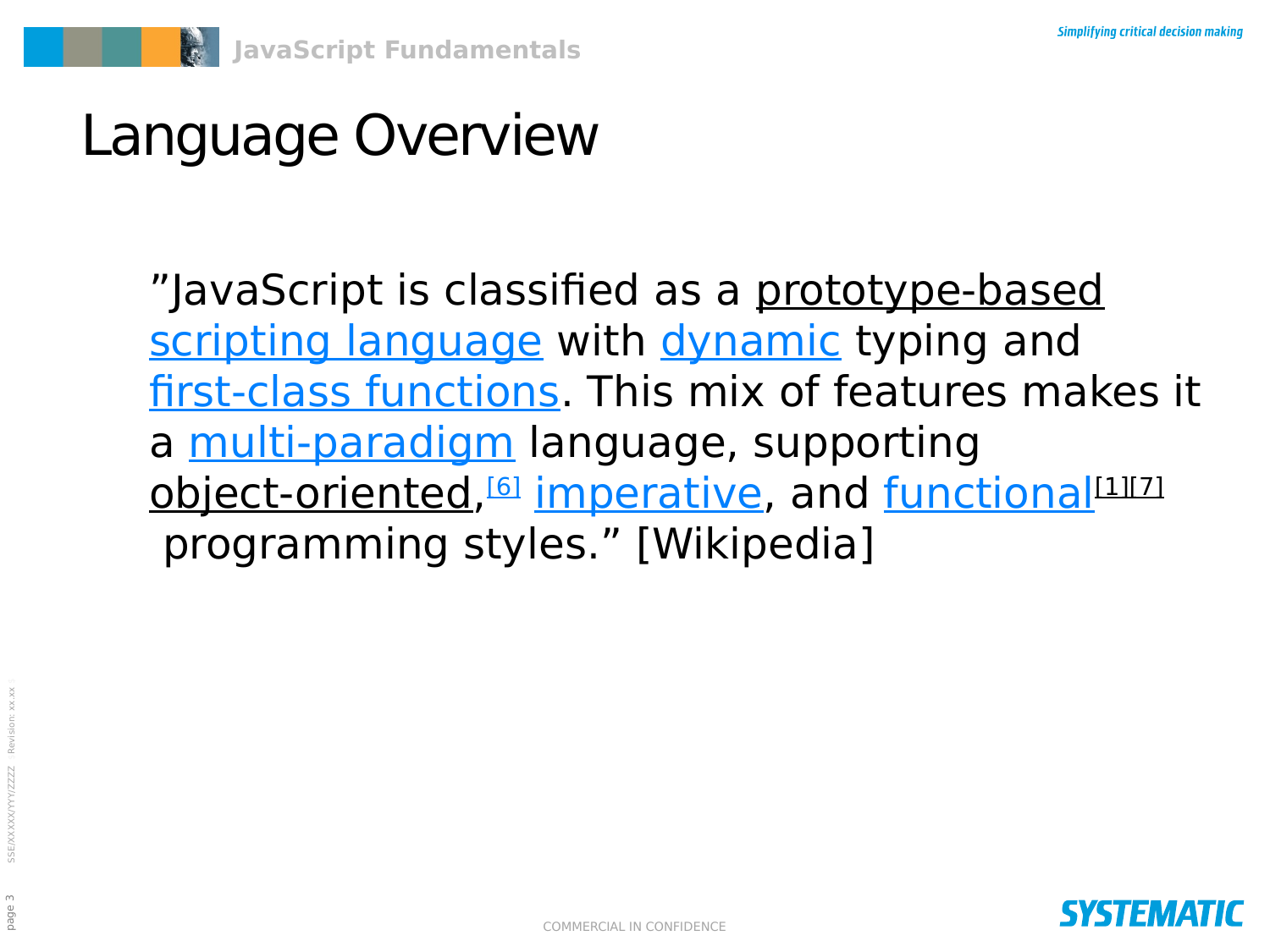

# Language Overview

”JavaScript is classified as a prototype-based scripting language with dynamic typing and first-class functions. This mix of features makes it a multi-paradigm language, supporting object-oriented,[6] imperative, and functional[1][7] programming styles.” [Wikipedia]